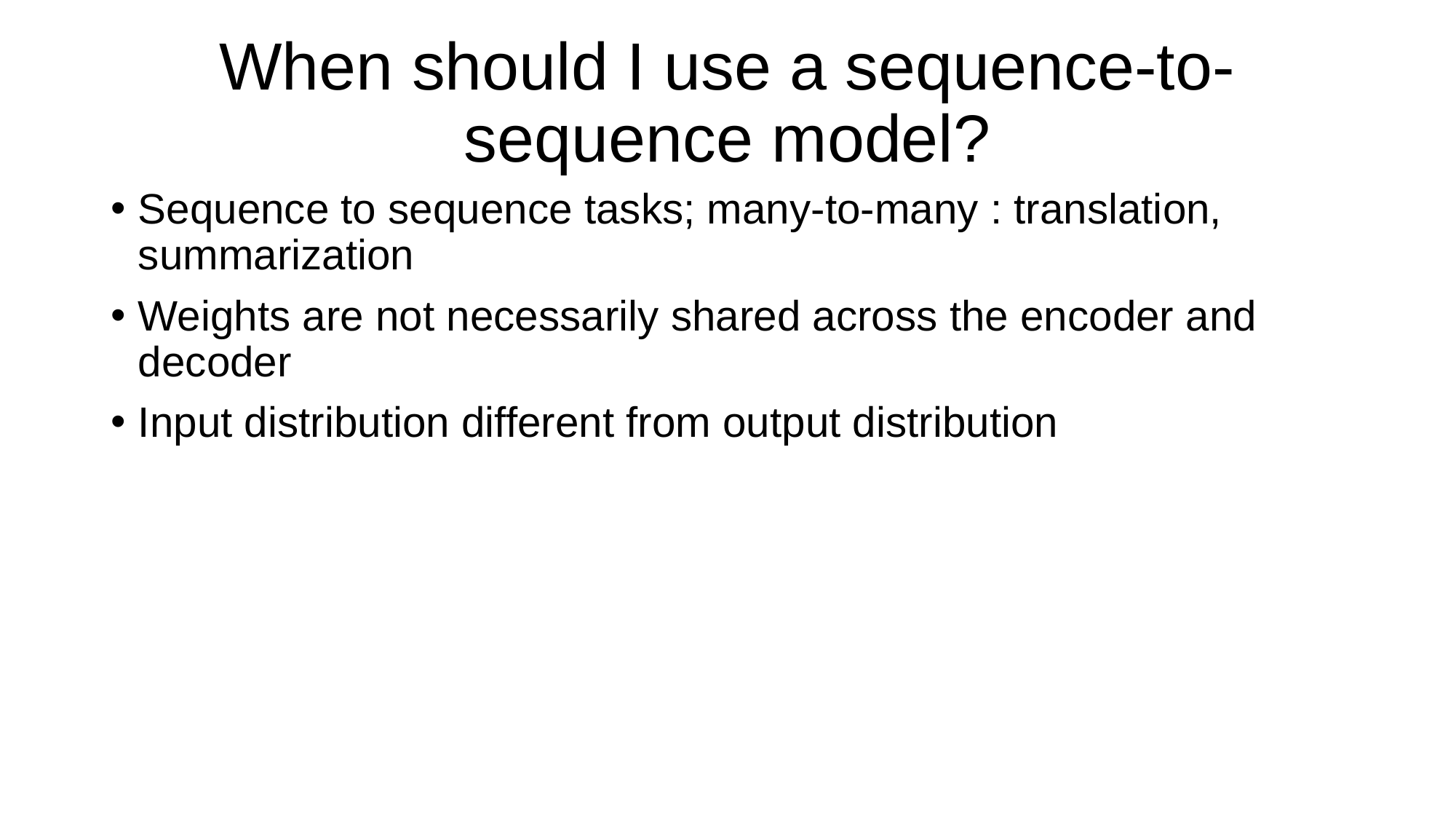

# When should I use a sequence-to-sequence model?
Sequence to sequence tasks; many-to-many : translation, summarization
Weights are not necessarily shared across the encoder and decoder
Input distribution different from output distribution